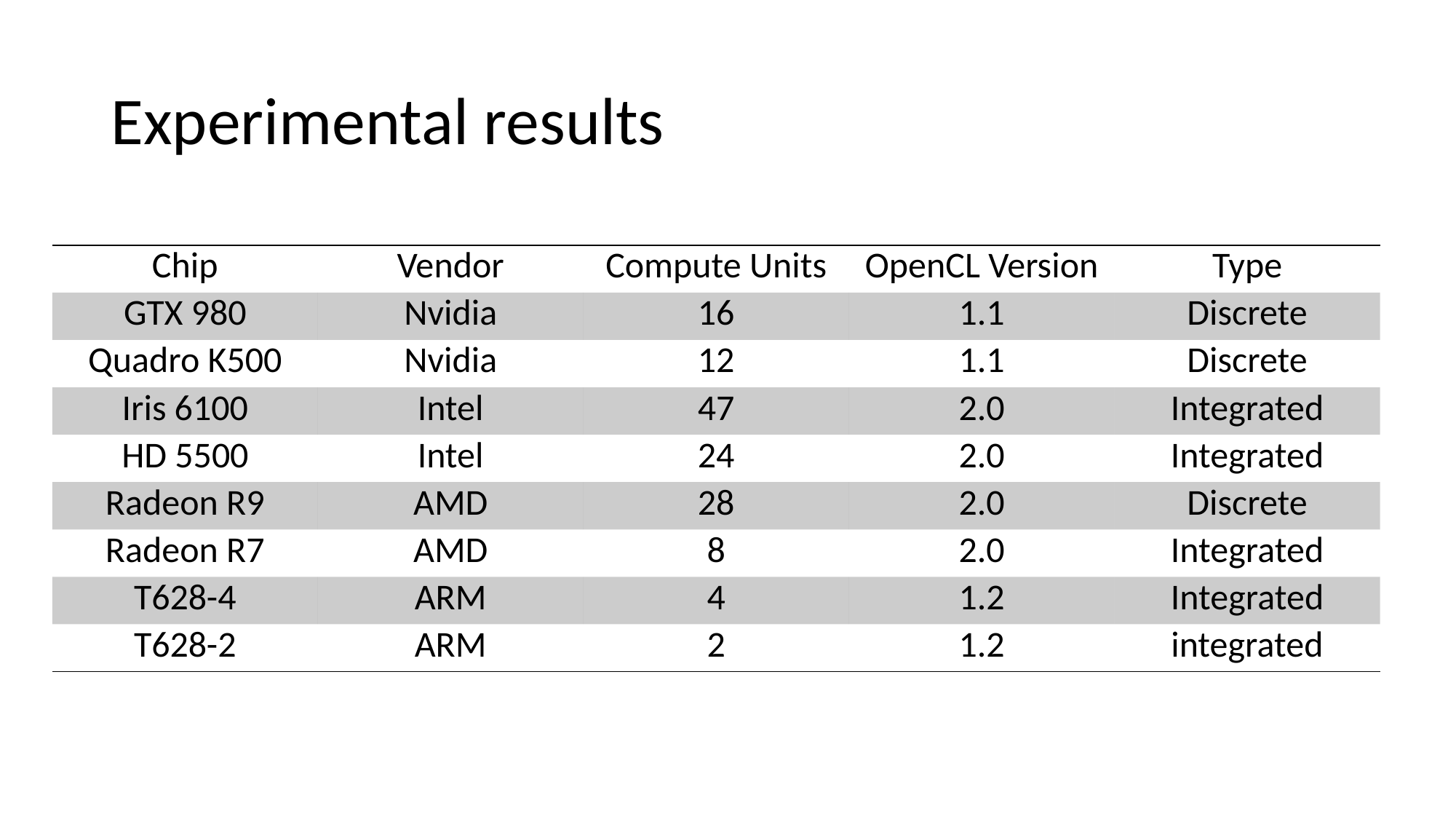

# Experimental results
| Chip | Vendor | Compute Units | OpenCL Version | Type |
| --- | --- | --- | --- | --- |
| GTX 980 | Nvidia | 16 | 1.1 | Discrete |
| Quadro K500 | Nvidia | 12 | 1.1 | Discrete |
| Iris 6100 | Intel | 47 | 2.0 | Integrated |
| HD 5500 | Intel | 24 | 2.0 | Integrated |
| Radeon R9 | AMD | 28 | 2.0 | Discrete |
| Radeon R7 | AMD | 8 | 2.0 | Integrated |
| T628-4 | ARM | 4 | 1.2 | Integrated |
| T628-2 | ARM | 2 | 1.2 | integrated |